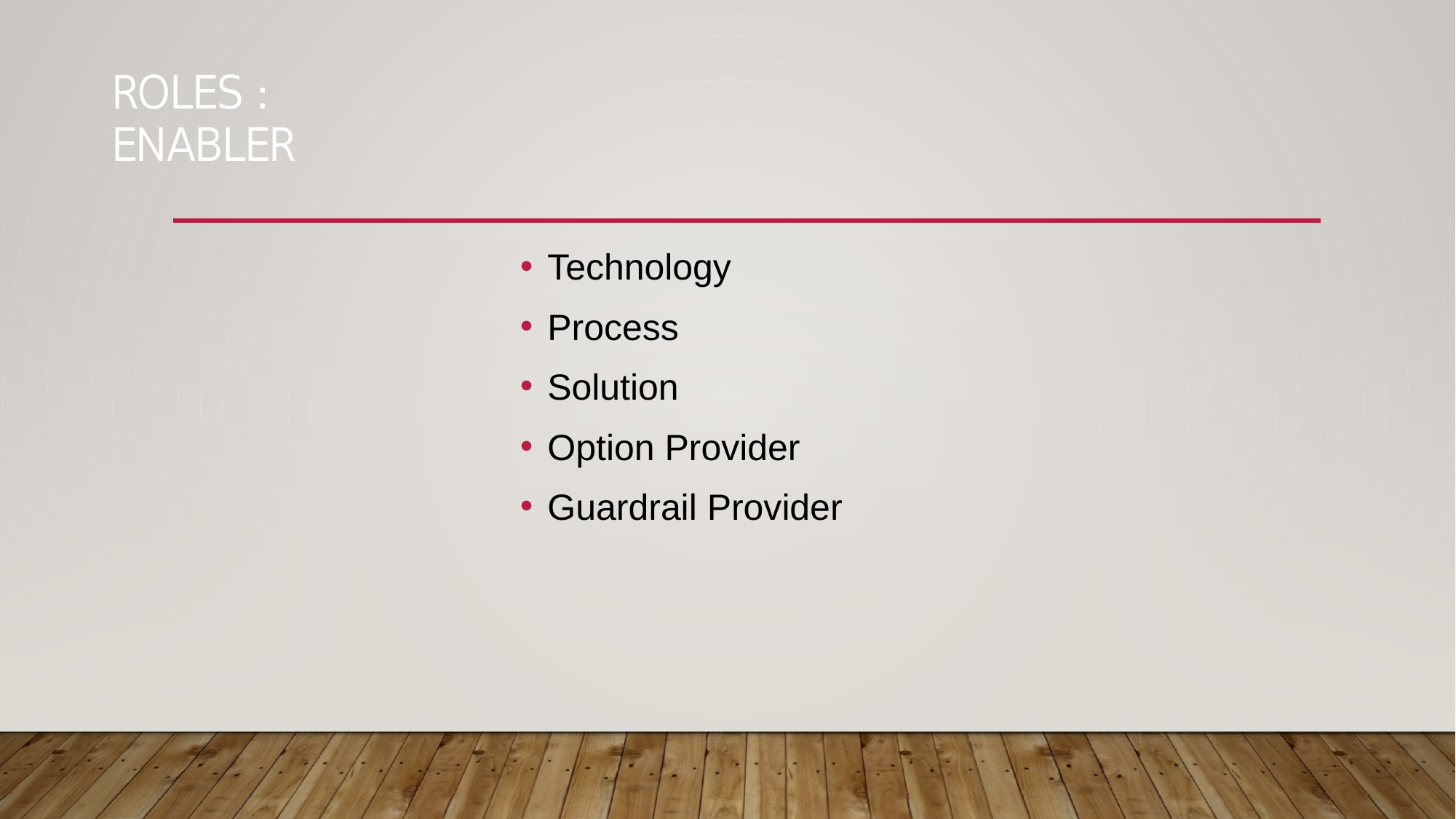

# Roles : Enabler
Technology
Process
Solution
Option Provider
Guardrail Provider